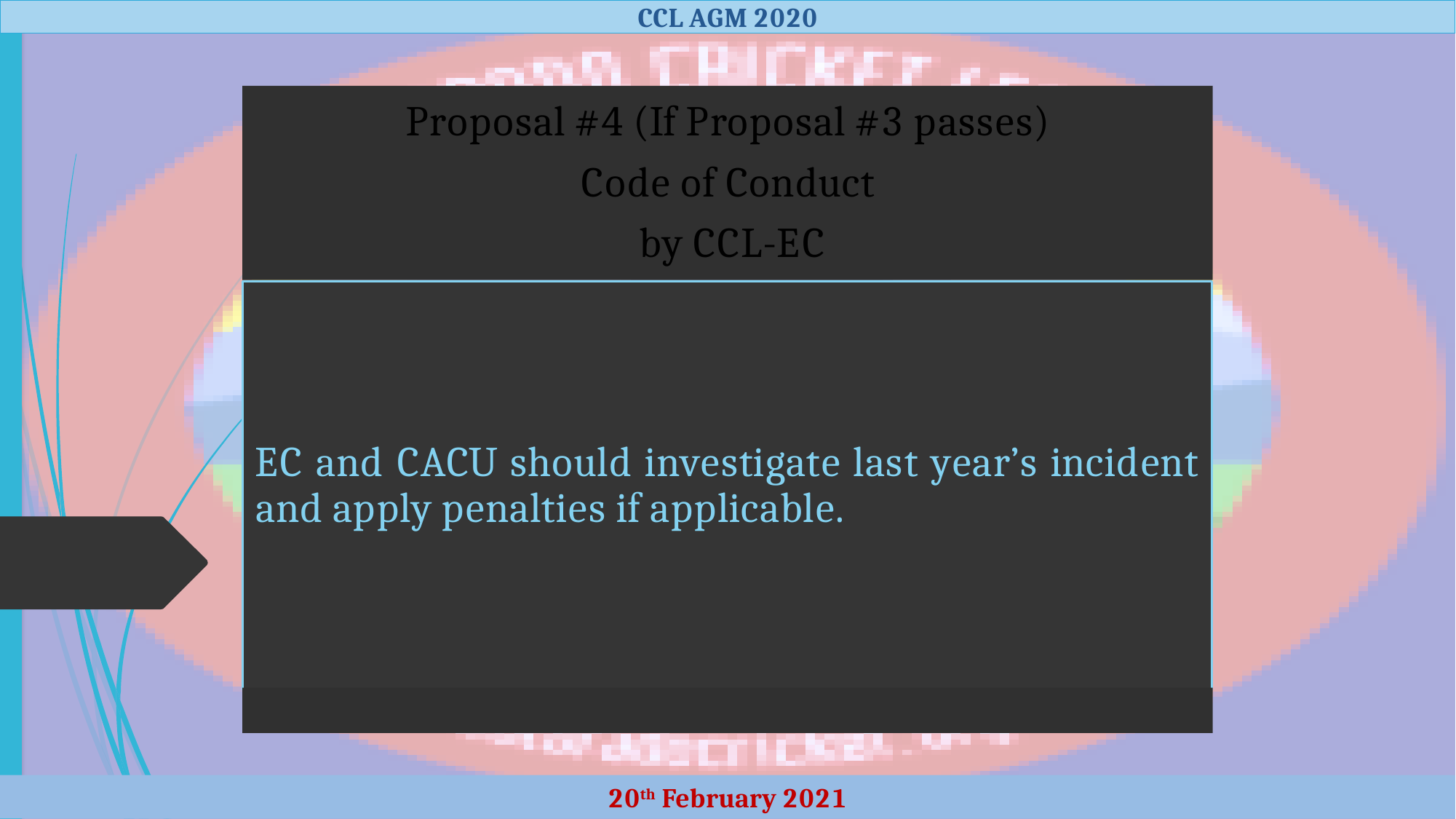

Proposal #4 (If Proposal #3 passes)
Code of Conduct
 by CCL-EC
EC and CACU should investigate last year’s incident and apply penalties if applicable.